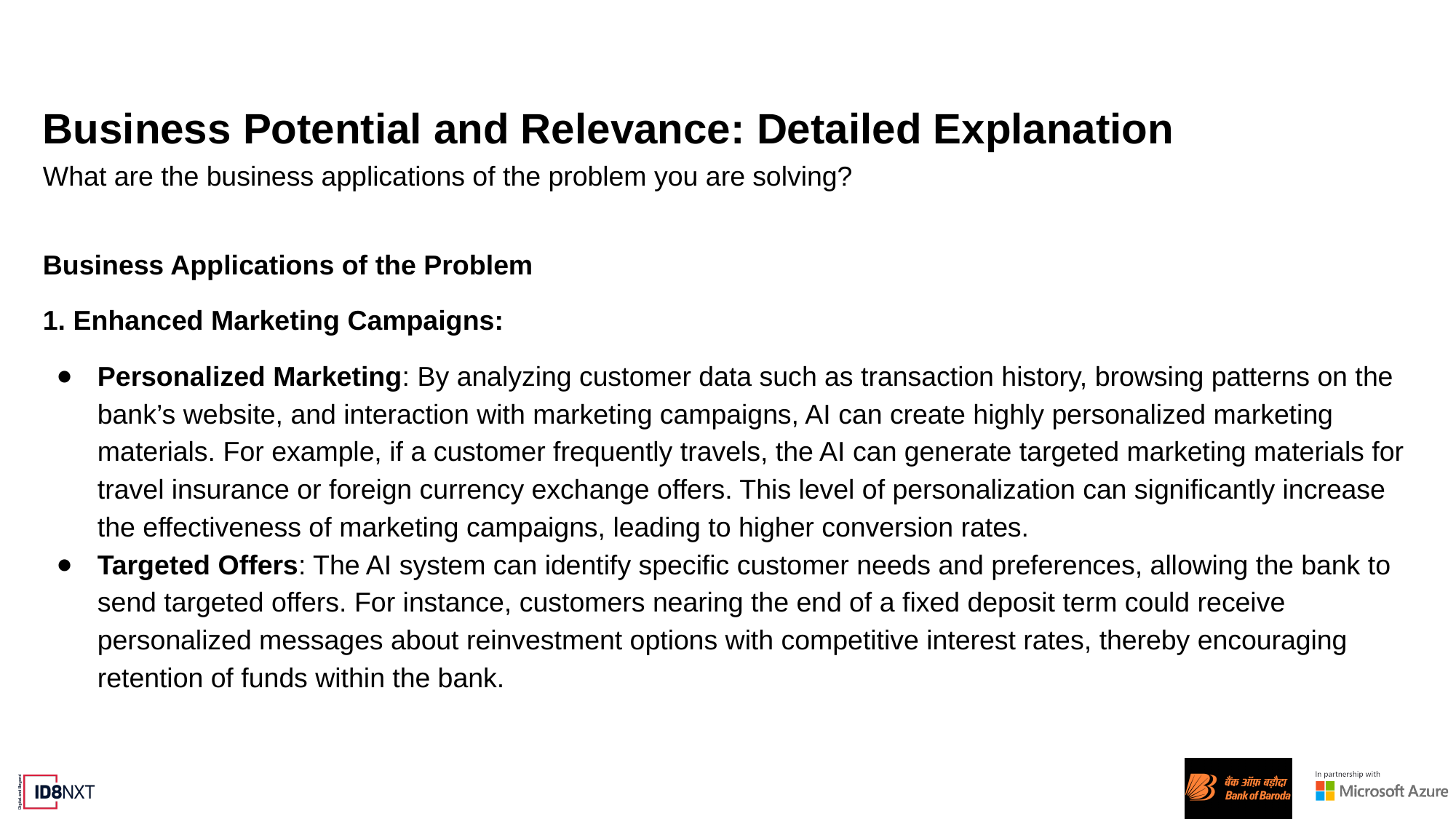

Business Potential and Relevance: Detailed Explanation
What are the business applications of the problem you are solving?

Business Applications of the Problem
1. Enhanced Marketing Campaigns:
Personalized Marketing: By analyzing customer data such as transaction history, browsing patterns on the bank’s website, and interaction with marketing campaigns, AI can create highly personalized marketing materials. For example, if a customer frequently travels, the AI can generate targeted marketing materials for travel insurance or foreign currency exchange offers. This level of personalization can significantly increase the effectiveness of marketing campaigns, leading to higher conversion rates.
Targeted Offers: The AI system can identify specific customer needs and preferences, allowing the bank to send targeted offers. For instance, customers nearing the end of a fixed deposit term could receive personalized messages about reinvestment options with competitive interest rates, thereby encouraging retention of funds within the bank.